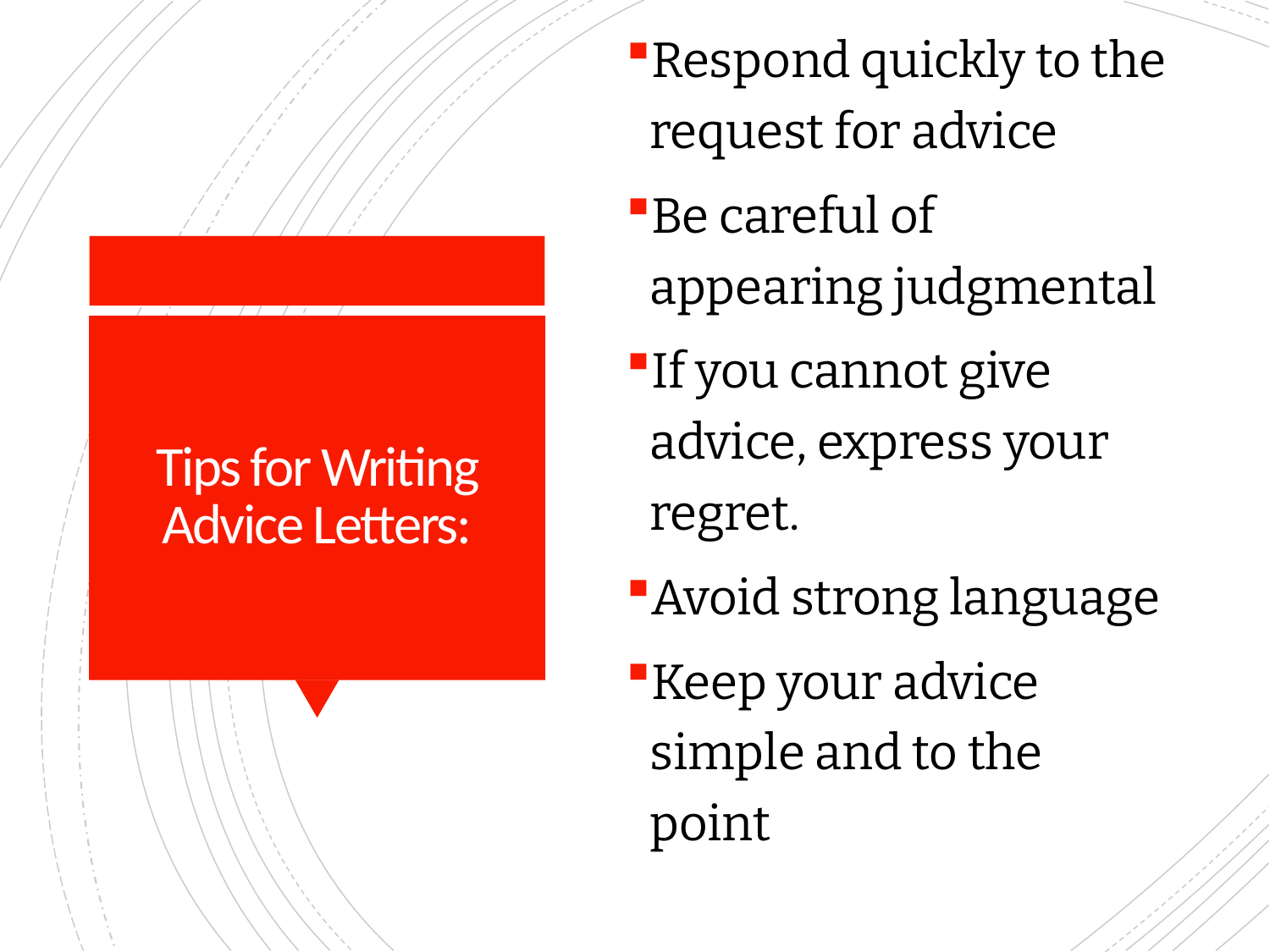

Respond quickly to the request for advice
Be careful of appearing judgmental
If you cannot give advice, express your regret.
Avoid strong language
Keep your advice simple and to the point

# Tips for Writing Advice Letters: